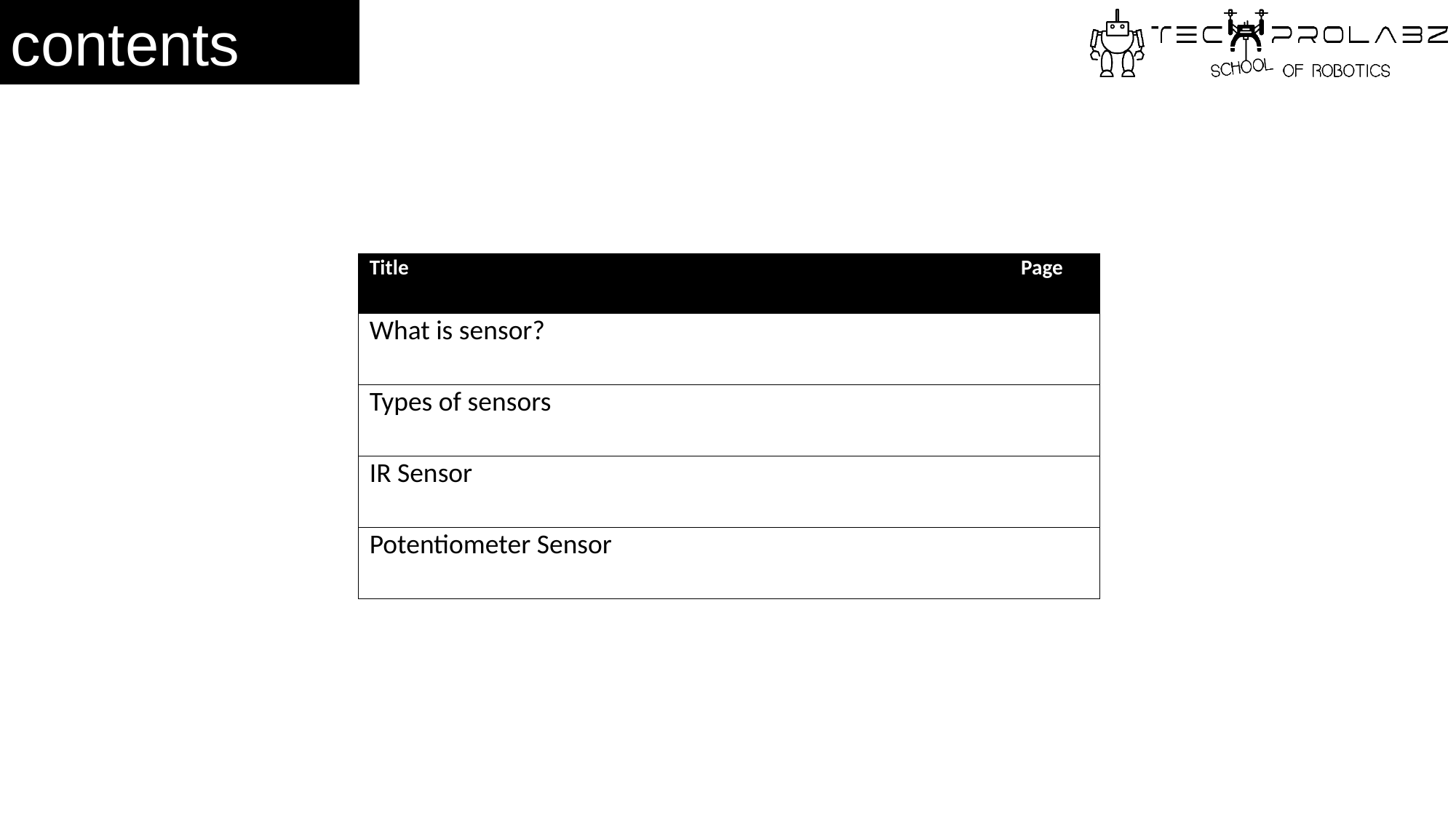

contents
| Title | Page |
| --- | --- |
| What is sensor? |  |
| Types of sensors |  |
| IR Sensor |  |
| Potentiometer Sensor |  |
# Contents